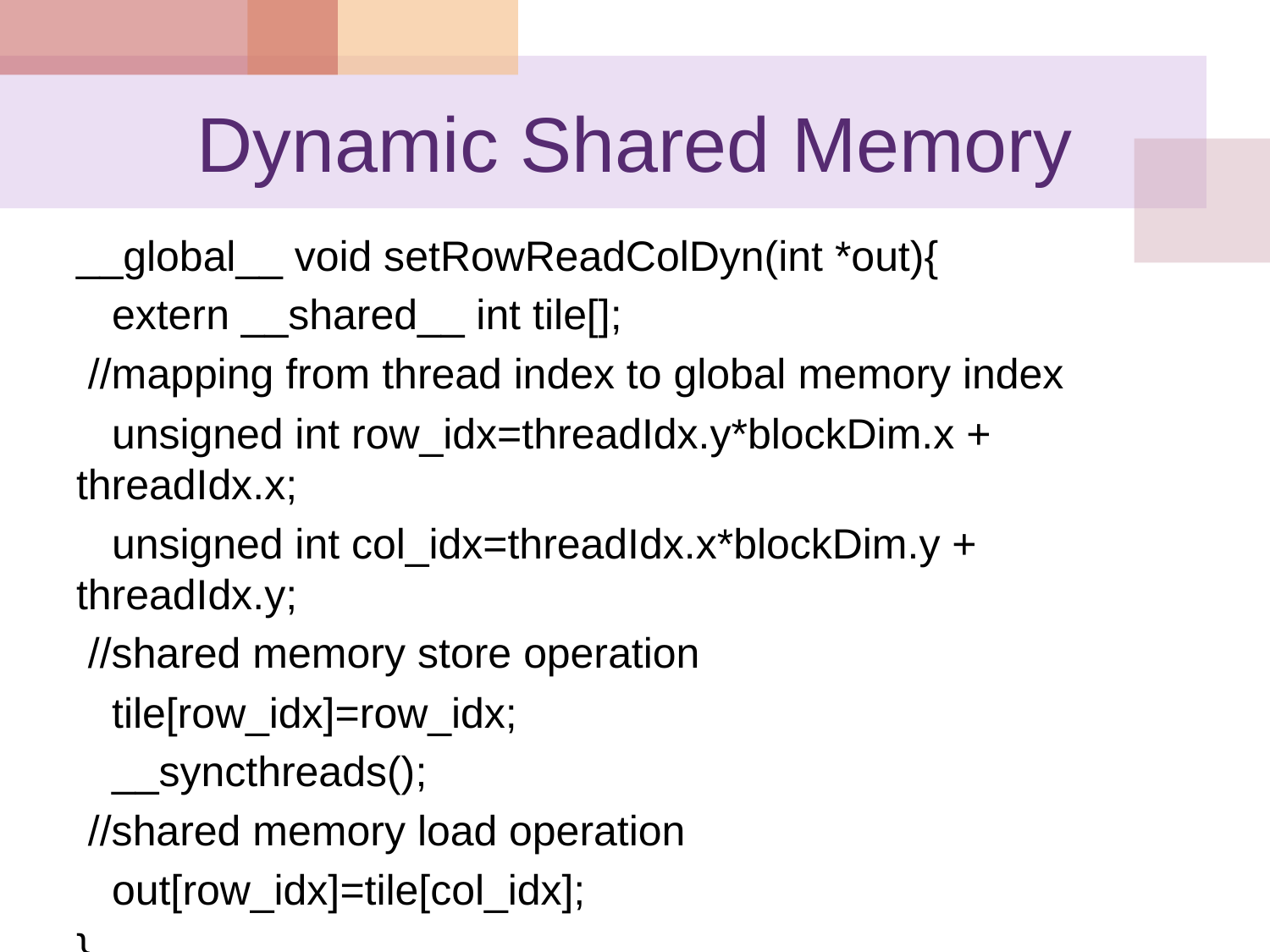

# Dynamic Shared Memory
__global__ void setRowReadColDyn(int *out){
   extern __shared__ int tile[];
 //mapping from thread index to global memory index
   unsigned int row_idx=threadIdx.y*blockDim.x + threadIdx.x;
   unsigned int col_idx=threadIdx.x*blockDim.y + threadIdx.y;
 //shared memory store operation
   tile[row_idx]=row_idx;
   __syncthreads();
 //shared memory load operation
   out[row_idx]=tile[col_idx];
}